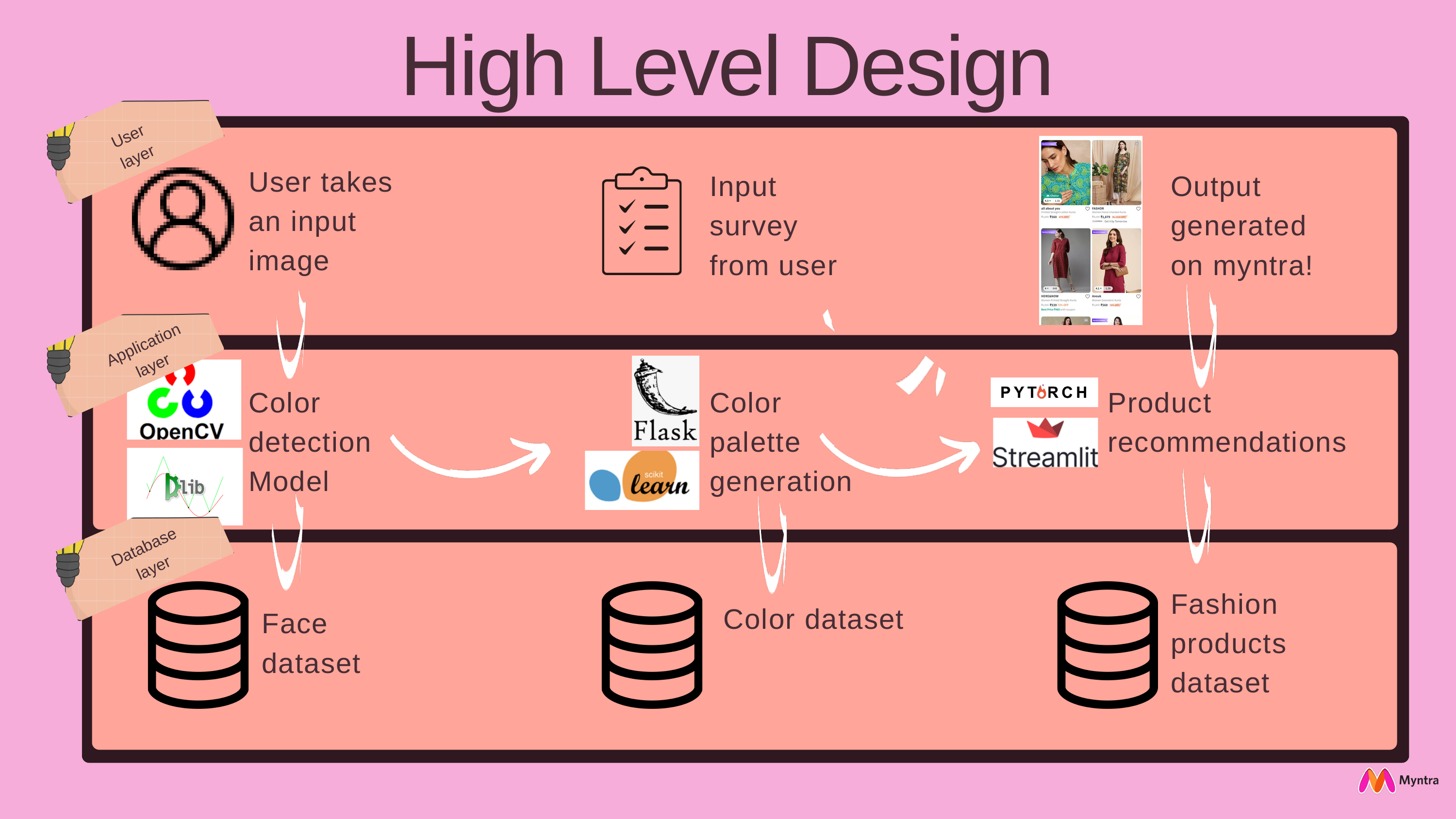

High Level Design

User layer

User takes an input image
Input survey from user
Output generated on myntra!

Add a little bit of body text

Application layer

Color detection Model
Color palette generation
Product recommendations

Database layer

Fashion products dataset

Color dataset
Face dataset